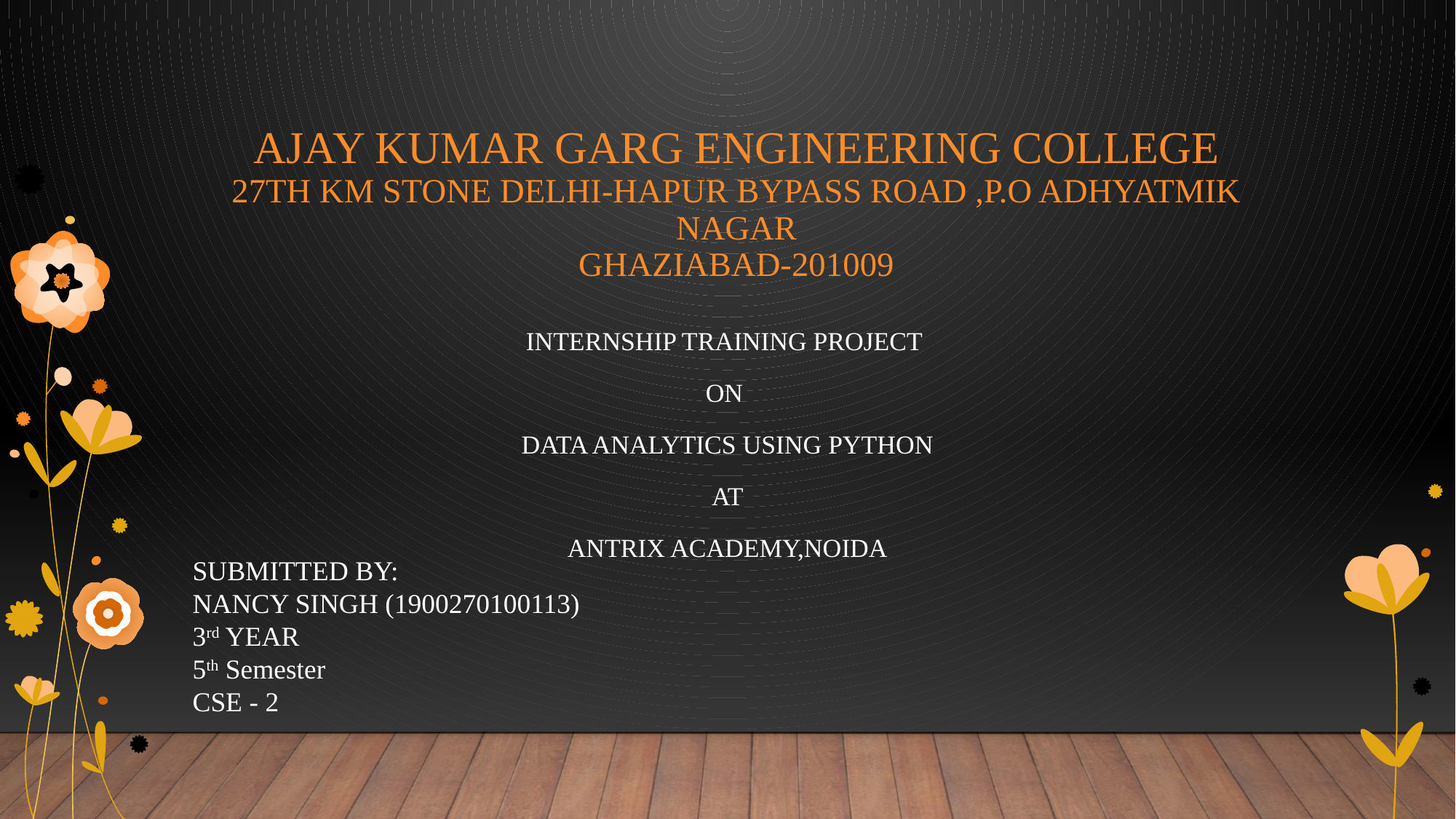

# AJAY KUMAR GARG ENGINEERING COLLEGE 27TH KM STONE DELHI-HAPUR BYPASS ROAD ,P.O ADHYATMIK NAGAR GHAZIABAD-201009
INTERNSHIP TRAINING PROJECT
ON
DATA ANALYTICS USING PYTHON
AT
ANTRIX ACADEMY,NOIDA
SUBMITTED BY:
NANCY SINGH (1900270100113)
3rd YEAR
5th Semester
CSE - 2